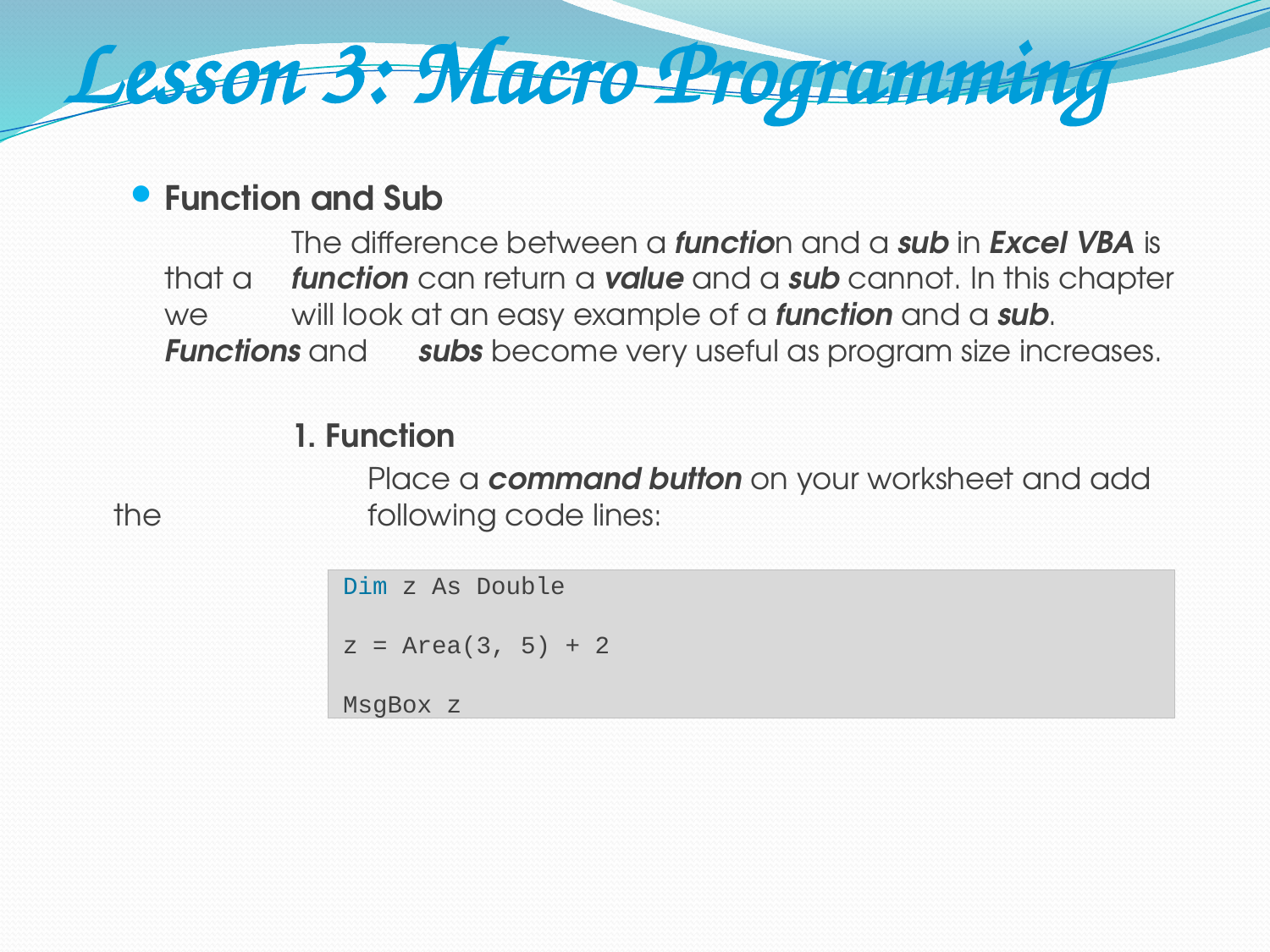

# Lesson 3: Macro Programming
Function and Sub
		The difference between a function and a sub in Excel VBA is that a 	function can return a value and a sub cannot. In this chapter we 	will look at an easy example of a function and a sub. Functions and 	subs become very useful as program size increases.

		1. Function
			Place a command button on your worksheet and add the 		following code lines:
 Dim z As Double
 z = Area(3, 5) + 2
 MsgBox z